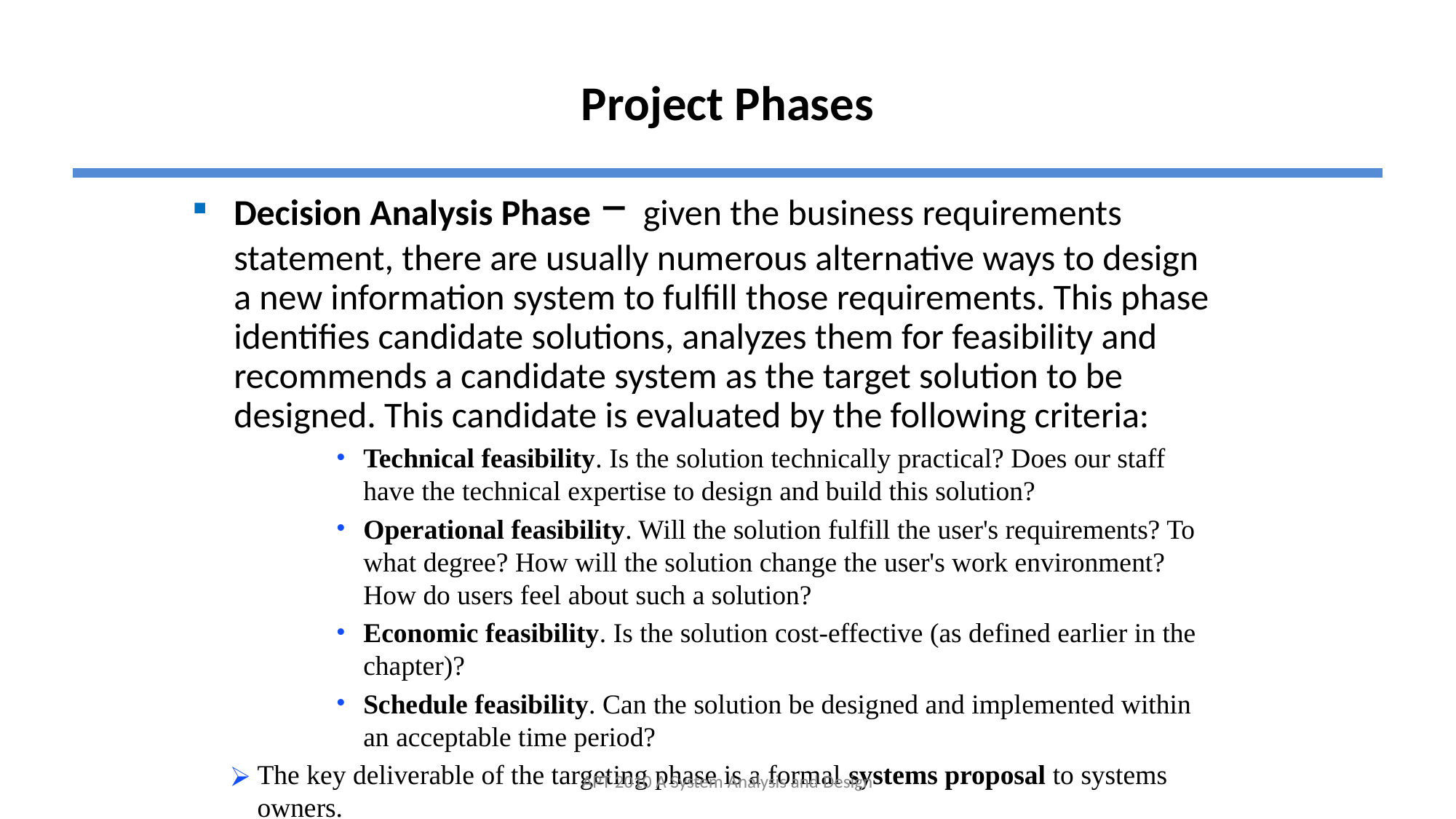

# Project Phases
Decision Analysis Phase – given the business requirements statement, there are usually numerous alternative ways to design a new information system to fulfill those requirements. This phase identifies candidate solutions, analyzes them for feasibility and recommends a candidate system as the target solution to be designed. This candidate is evaluated by the following criteria:
Technical feasibility. Is the solution technically practical? Does our staff have the technical expertise to design and build this solution?
Operational feasibility. Will the solution fulfill the user's requirements? To what degree? How will the solution change the user's work environment? How do users feel about such a solution?
Economic feasibility. Is the solution cost-effective (as defined earlier in the chapter)?
Schedule feasibility. Can the solution be designed and implemented within an acceptable time period?
The key deliverable of the targeting phase is a formal systems proposal to systems owners.

APT 2010 A System Analysis and Design